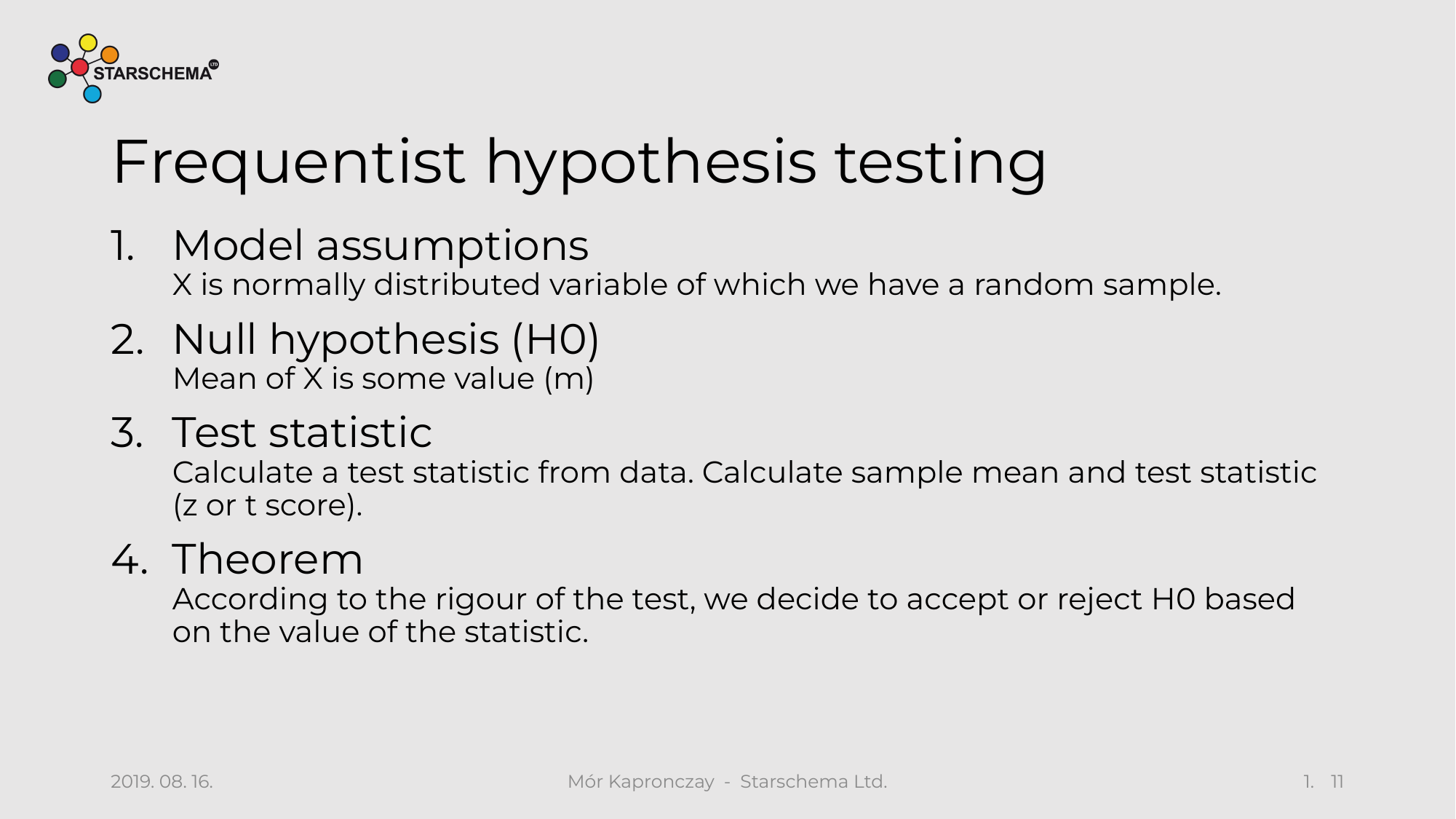

# Frequentist hypothesis testing
Model assumptions
X is normally distributed variable of which we have a random sample.
Null hypothesis (H0)
Mean of X is some value (m)
Test statistic
Calculate a test statistic from data. Calculate sample mean and test statistic (z or t score).
Theorem
According to the rigour of the test, we decide to accept or reject H0 based on the value of the statistic.
2019. 08. 16.
Mór Kapronczay  -  Starschema Ltd.
11